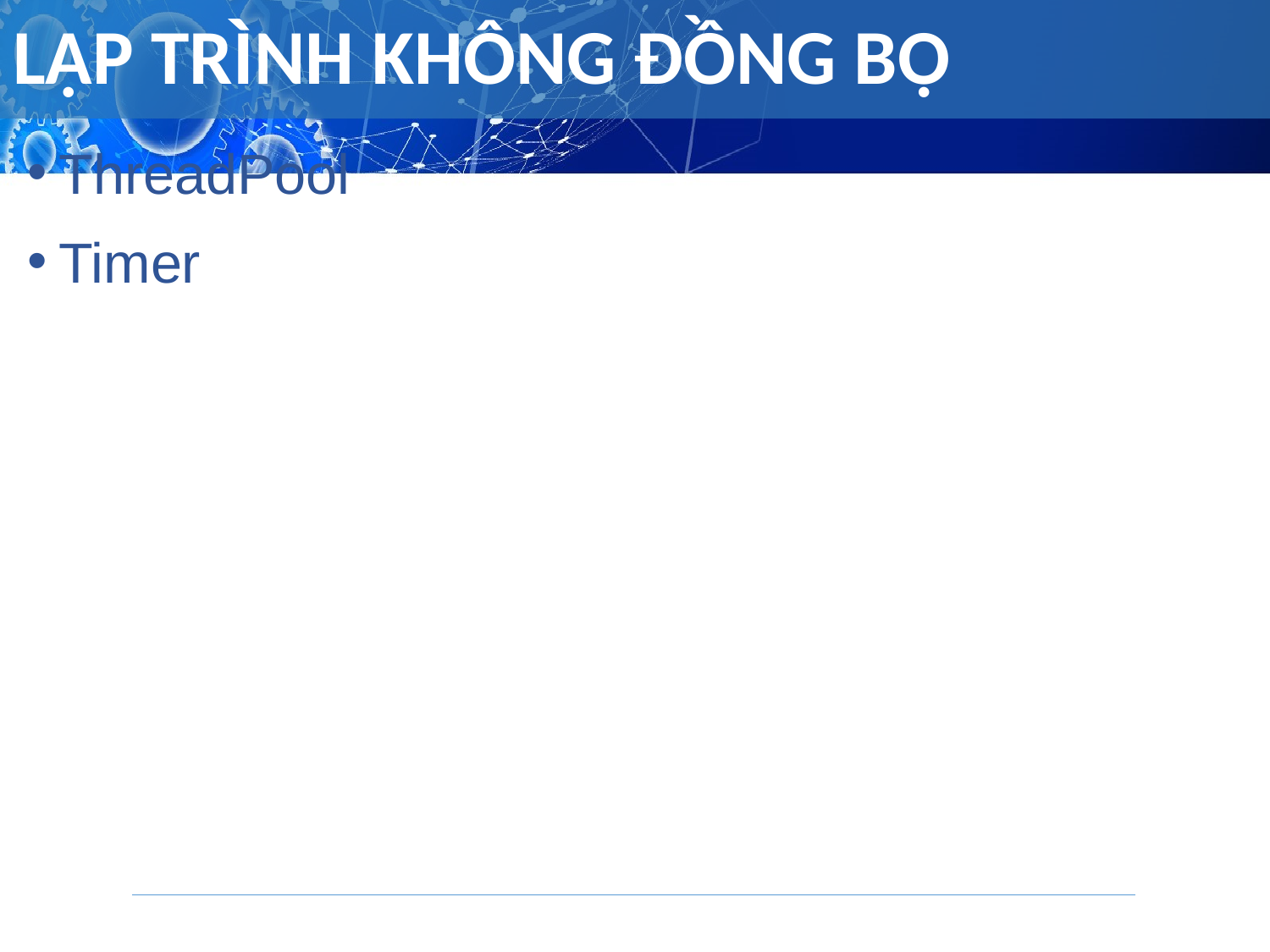

# LẬP TRÌNH KHÔNG ĐỒNG BỘ
ThreadPool
Timer